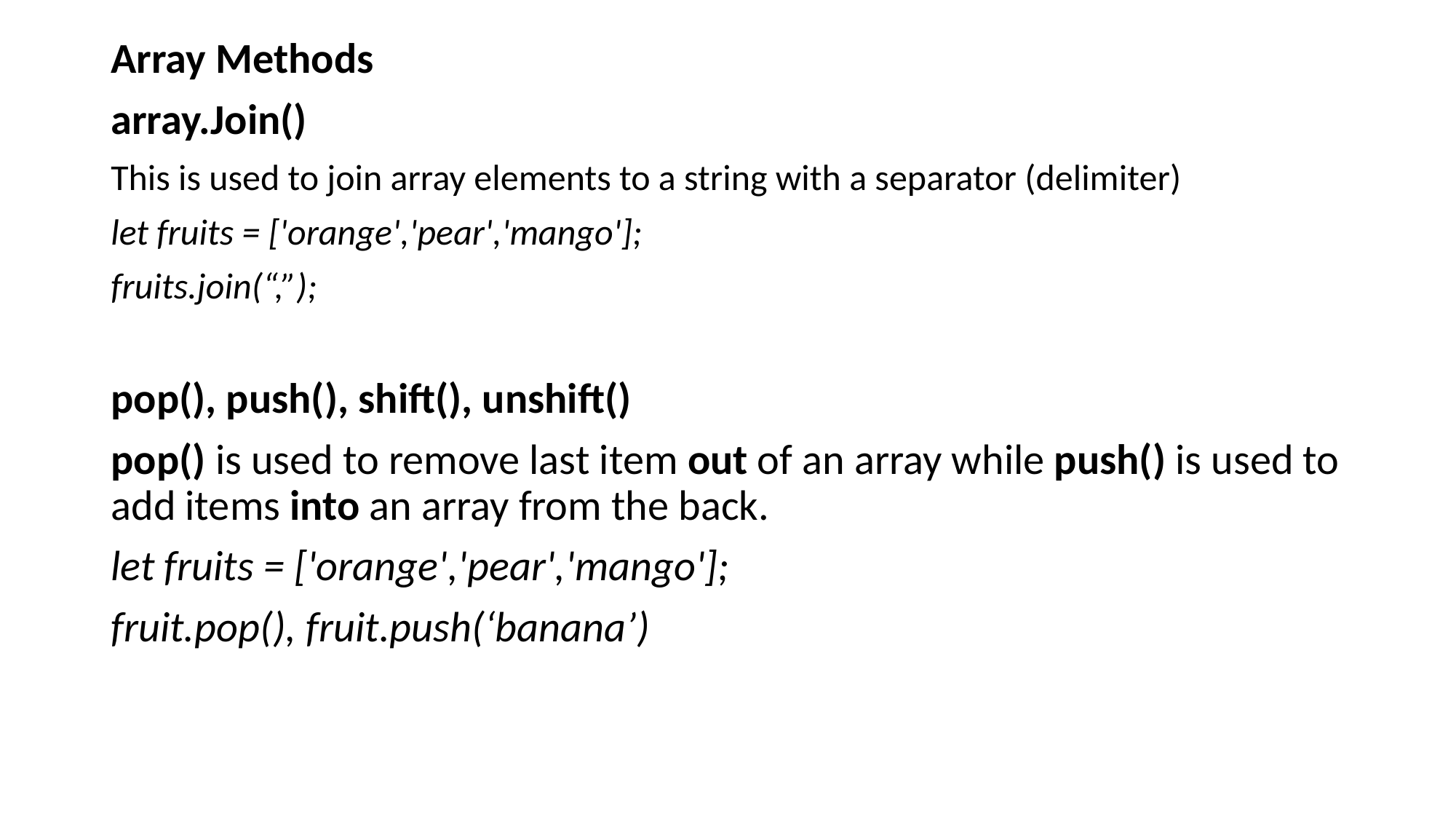

Array Methods
array.Join()
This is used to join array elements to a string with a separator (delimiter)
let fruits = ['orange','pear','mango'];
fruits.join(“,”);

pop(), push(), shift(), unshift()
pop() is used to remove last item out of an array while push() is used to add items into an array from the back.
let fruits = ['orange','pear','mango'];
fruit.pop(), fruit.push(‘banana’)